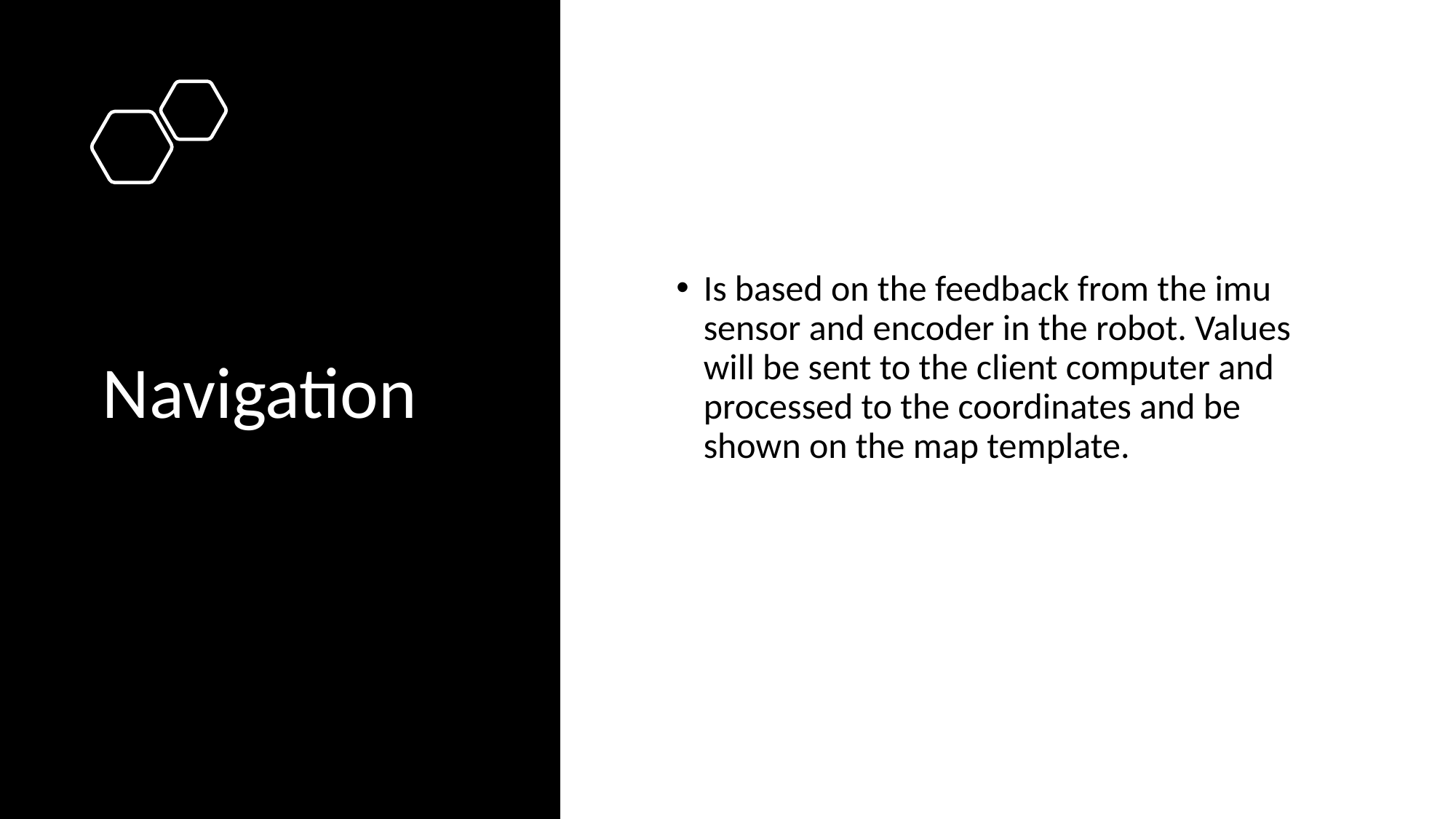

# Navigation
Is based on the feedback from the imu sensor and encoder in the robot. Values will be sent to the client computer and processed to the coordinates and be shown on the map template.